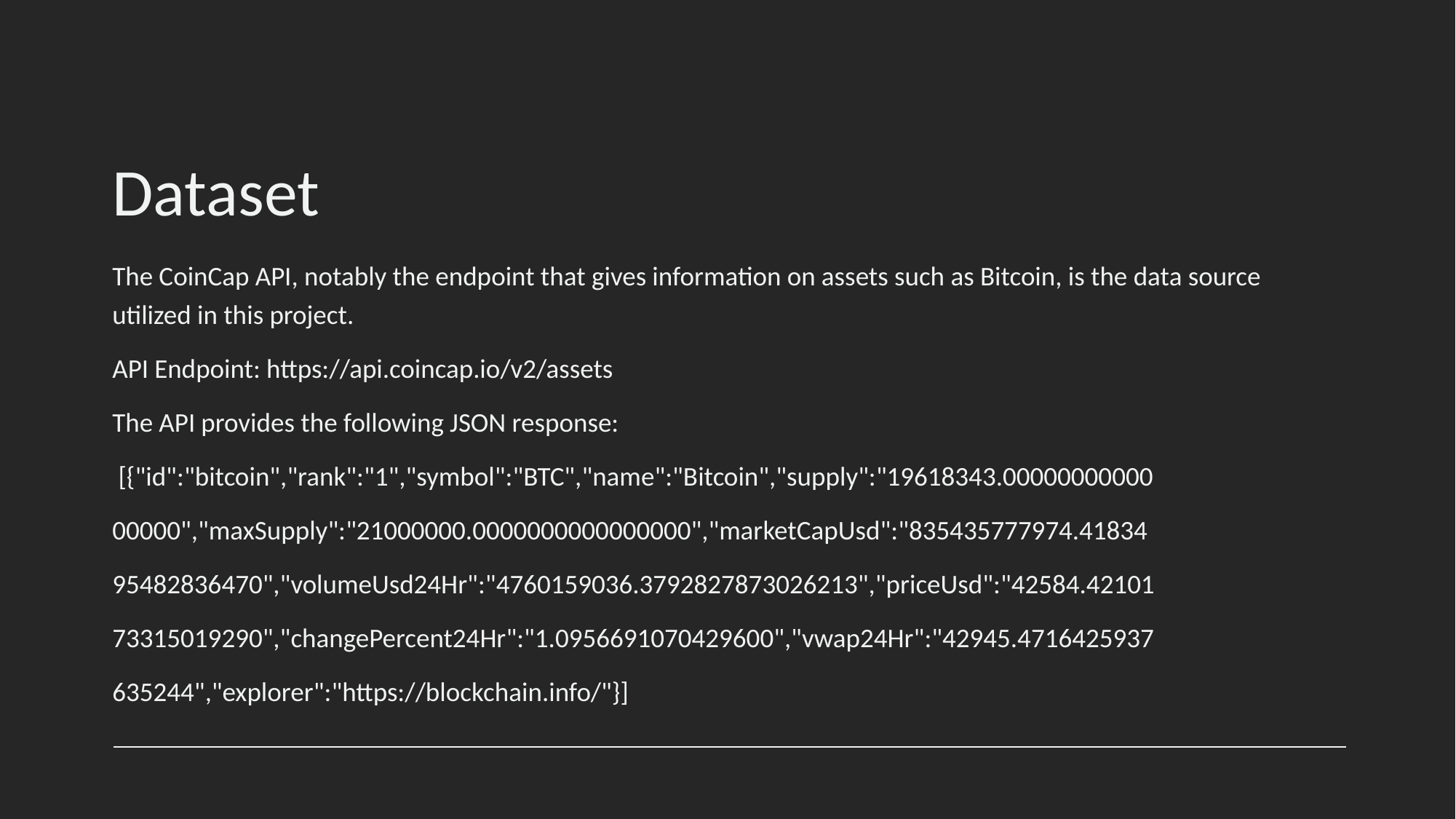

# Dataset
The CoinCap API, notably the endpoint that gives information on assets such as Bitcoin, is the data source utilized in this project.
API Endpoint: https://api.coincap.io/v2/assets
The API provides the following JSON response:
 [{"id":"bitcoin","rank":"1","symbol":"BTC","name":"Bitcoin","supply":"19618343.00000000000
00000","maxSupply":"21000000.0000000000000000","marketCapUsd":"835435777974.41834
95482836470","volumeUsd24Hr":"4760159036.3792827873026213","priceUsd":"42584.42101
73315019290","changePercent24Hr":"1.0956691070429600","vwap24Hr":"42945.4716425937
635244","explorer":"https://blockchain.info/"}]